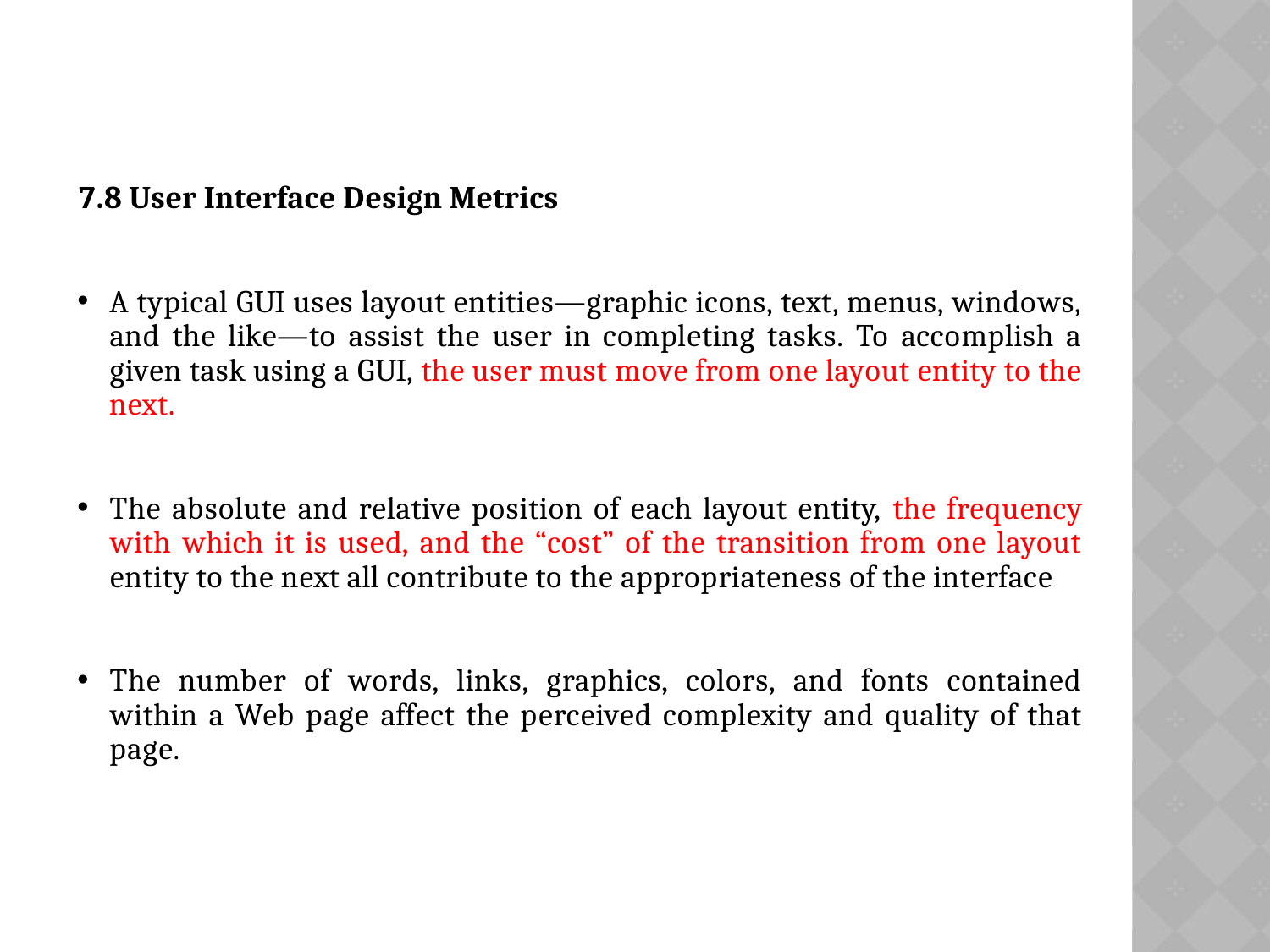

# 7.8 User Interface Design Metrics

A typical GUI uses layout entities—graphic icons, text, menus, windows, and the like—to assist the user in completing tasks. To accomplish a given task using a GUI, the user must move from one layout entity to the next.

The absolute and relative position of each layout entity, the frequency with which it is used, and the “cost” of the transition from one layout entity to the next all contribute to the appropriateness of the interface

The number of words, links, graphics, colors, and fonts contained within a Web page affect the perceived complexity and quality of that page.